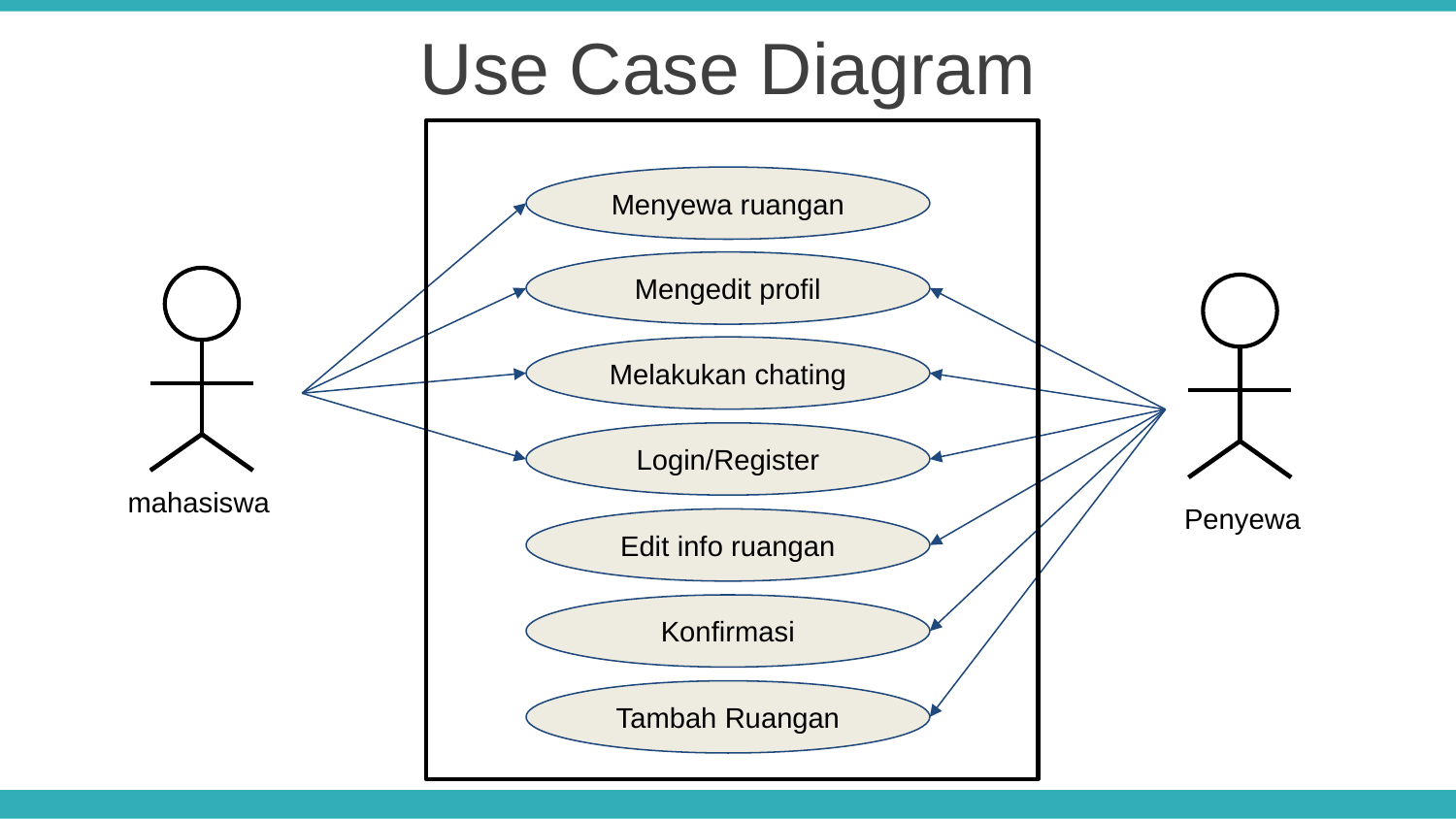

Use Case Diagram

Menyewa ruangan
Mengedit profil

Melakukan chating
Login/Register
mahasiswa
Penyewa
Edit info ruangan
Konfirmasi
Tambah Ruangan